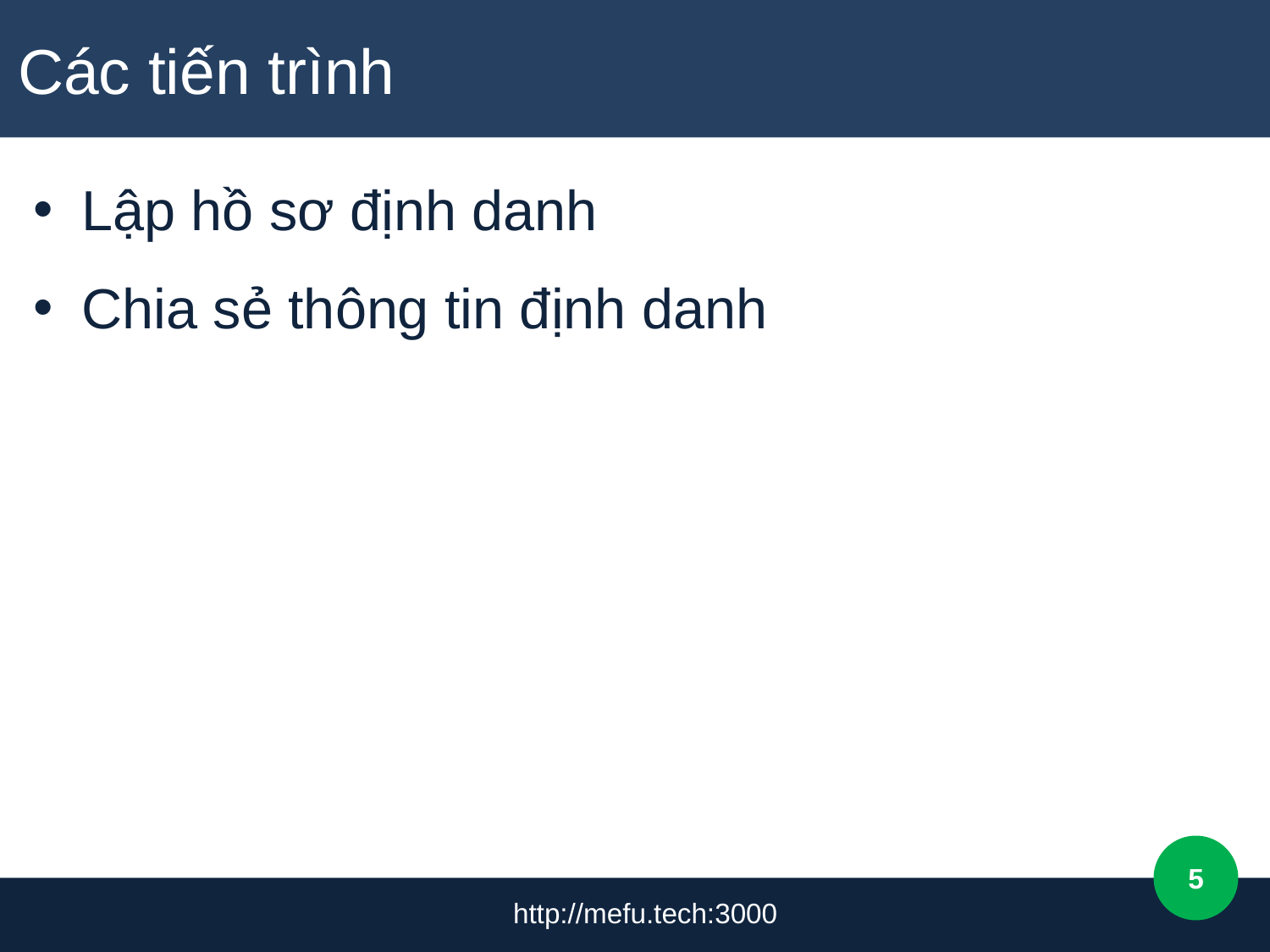

# Các tiến trình
Lập hồ sơ định danh
Chia sẻ thông tin định danh
5
http://mefu.tech:3000